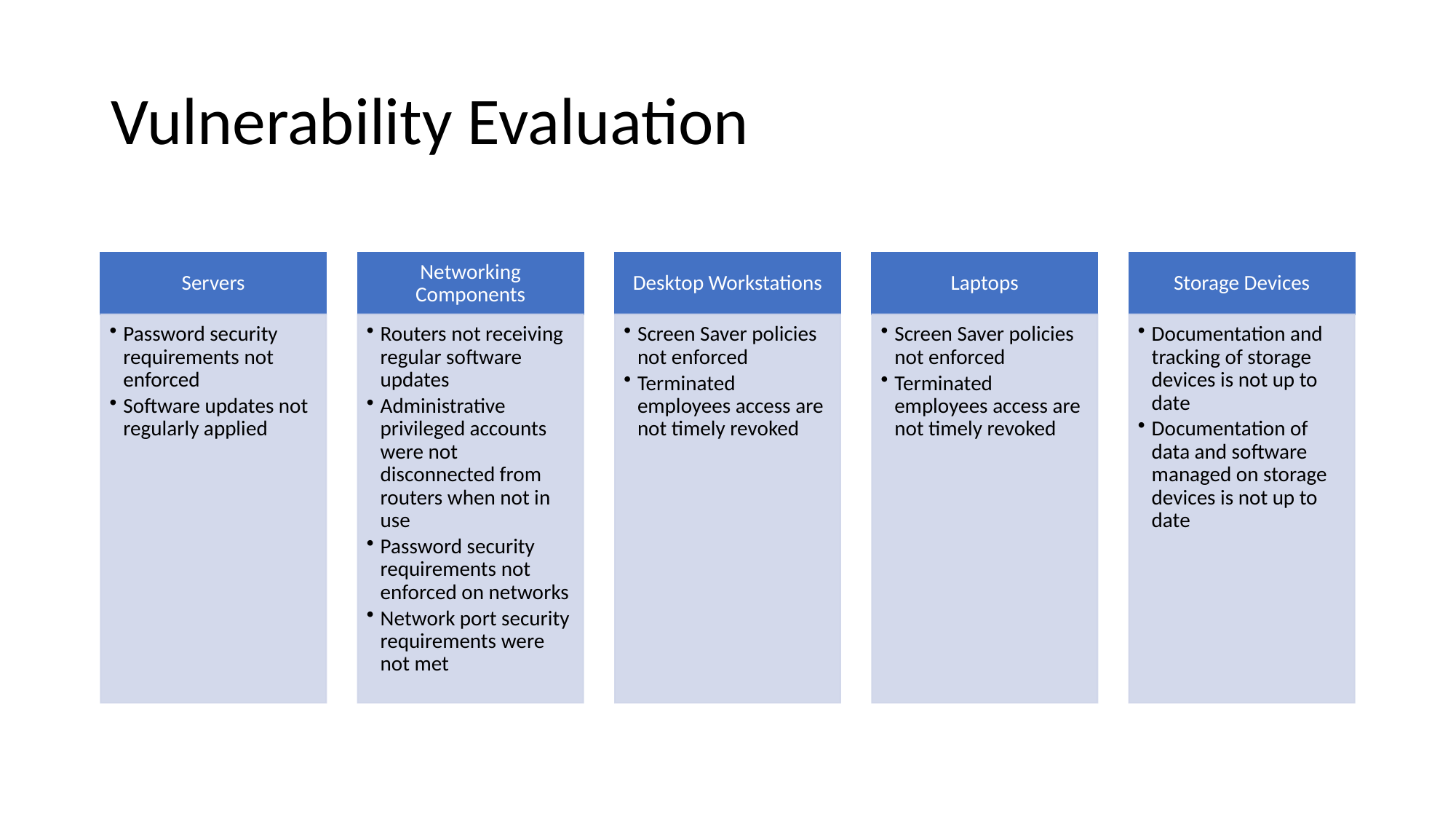

# Vulnerability Evaluation
Servers
Password security requirements not enforced
Software updates not regularly applied
Networking Components
Routers not receiving regular software updates
Administrative privileged accounts were not disconnected from routers when not in use
Password security requirements not enforced on networks
Network port security requirements were not met
Desktop Workstations
Screen Saver policies not enforced
Terminated employees access are not timely revoked
Laptops
Screen Saver policies not enforced
Terminated employees access are not timely revoked
Storage Devices
Documentation and tracking of storage devices is not up to date
Documentation of data and software managed on storage devices is not up to date